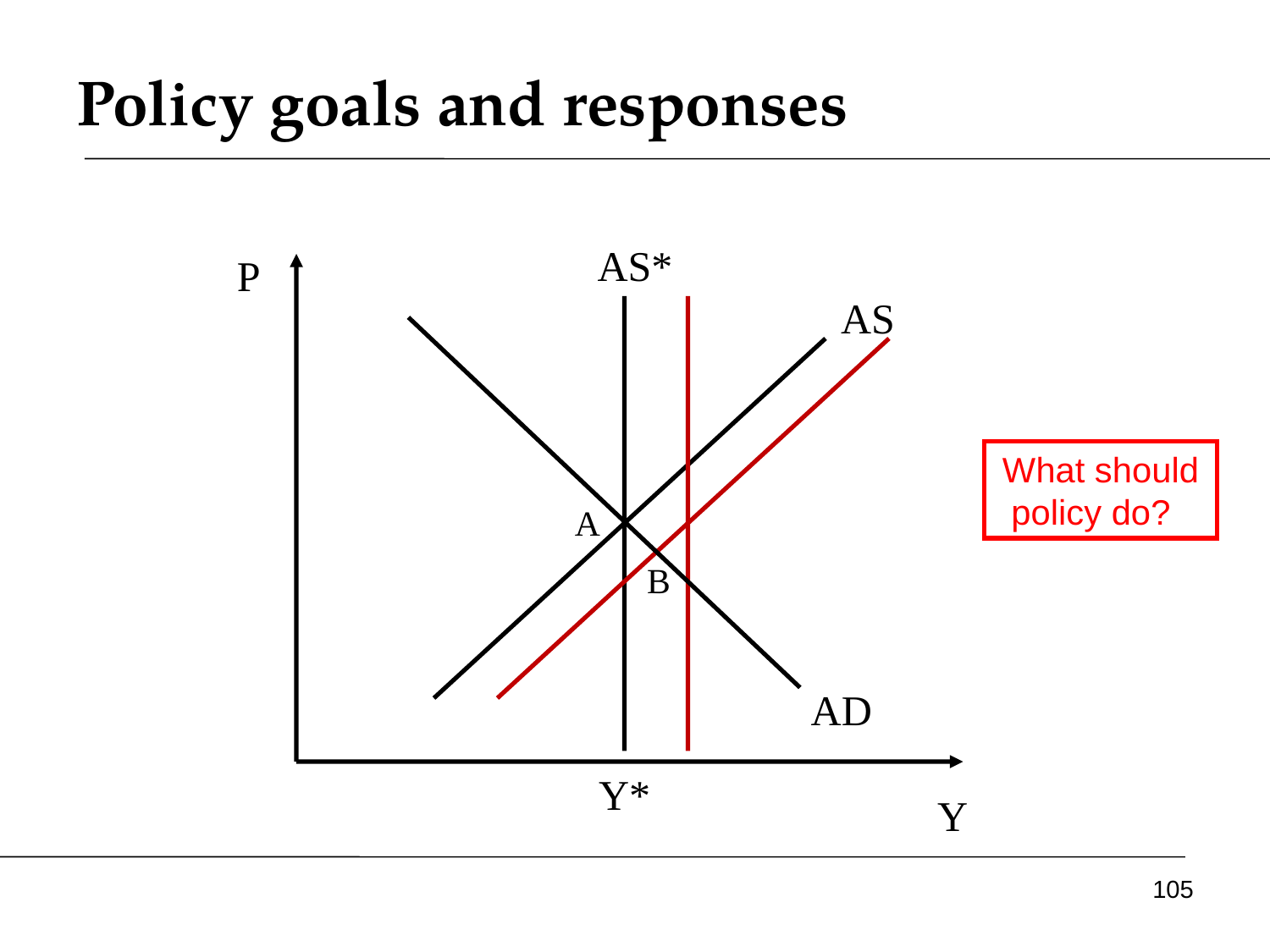

# Policy goals and responses
AS*
P

AS

Y

What should policy do?
A
B
AD
Y*
105